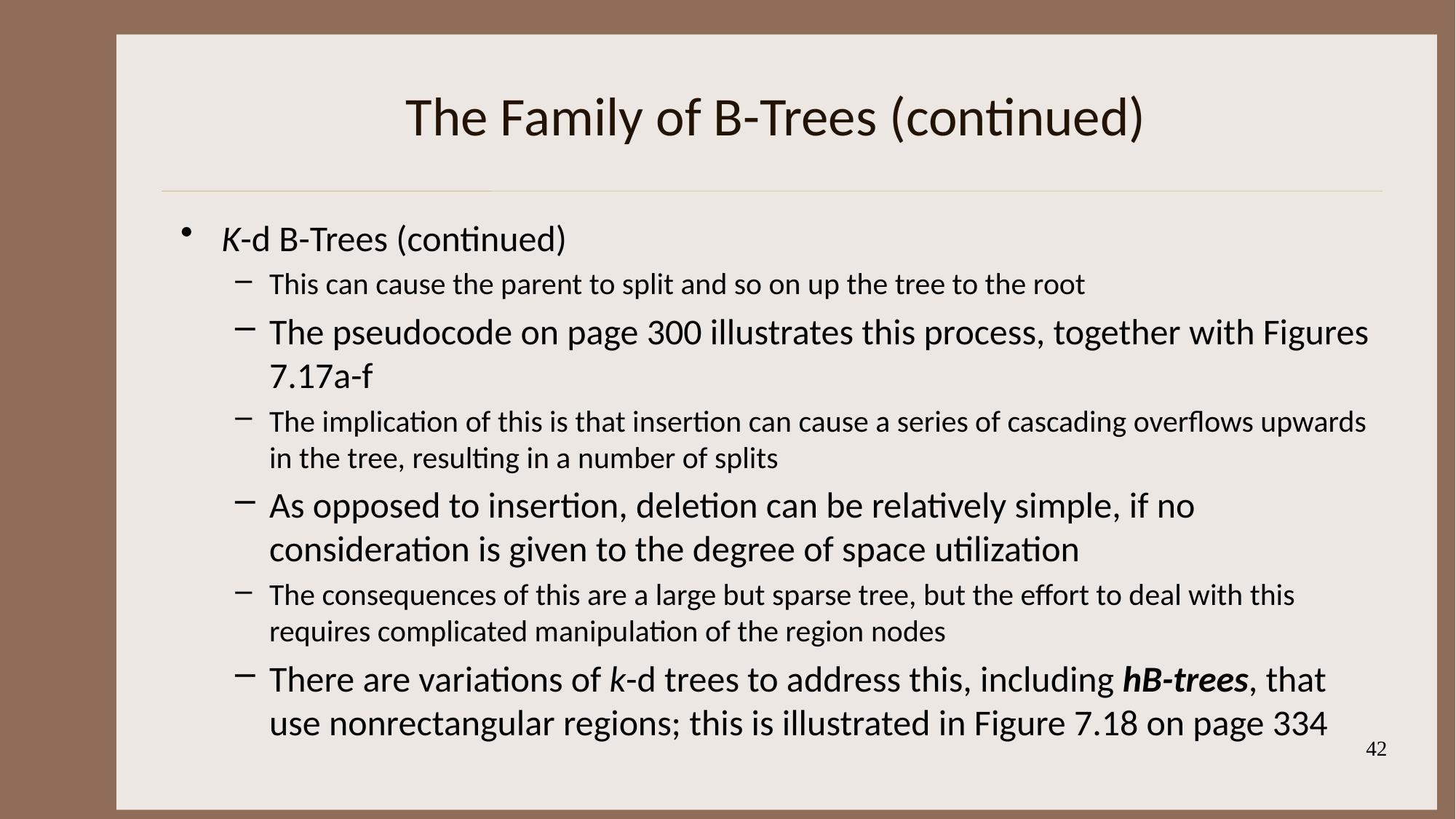

# The Family of B-Trees (continued)
K-d B-Trees (continued)
This can cause the parent to split and so on up the tree to the root
The pseudocode on page 300 illustrates this process, together with Figures 7.17a-f
The implication of this is that insertion can cause a series of cascading overflows upwards in the tree, resulting in a number of splits
As opposed to insertion, deletion can be relatively simple, if no consideration is given to the degree of space utilization
The consequences of this are a large but sparse tree, but the effort to deal with this requires complicated manipulation of the region nodes
There are variations of k-d trees to address this, including hB-trees, that use nonrectangular regions; this is illustrated in Figure 7.18 on page 334
42